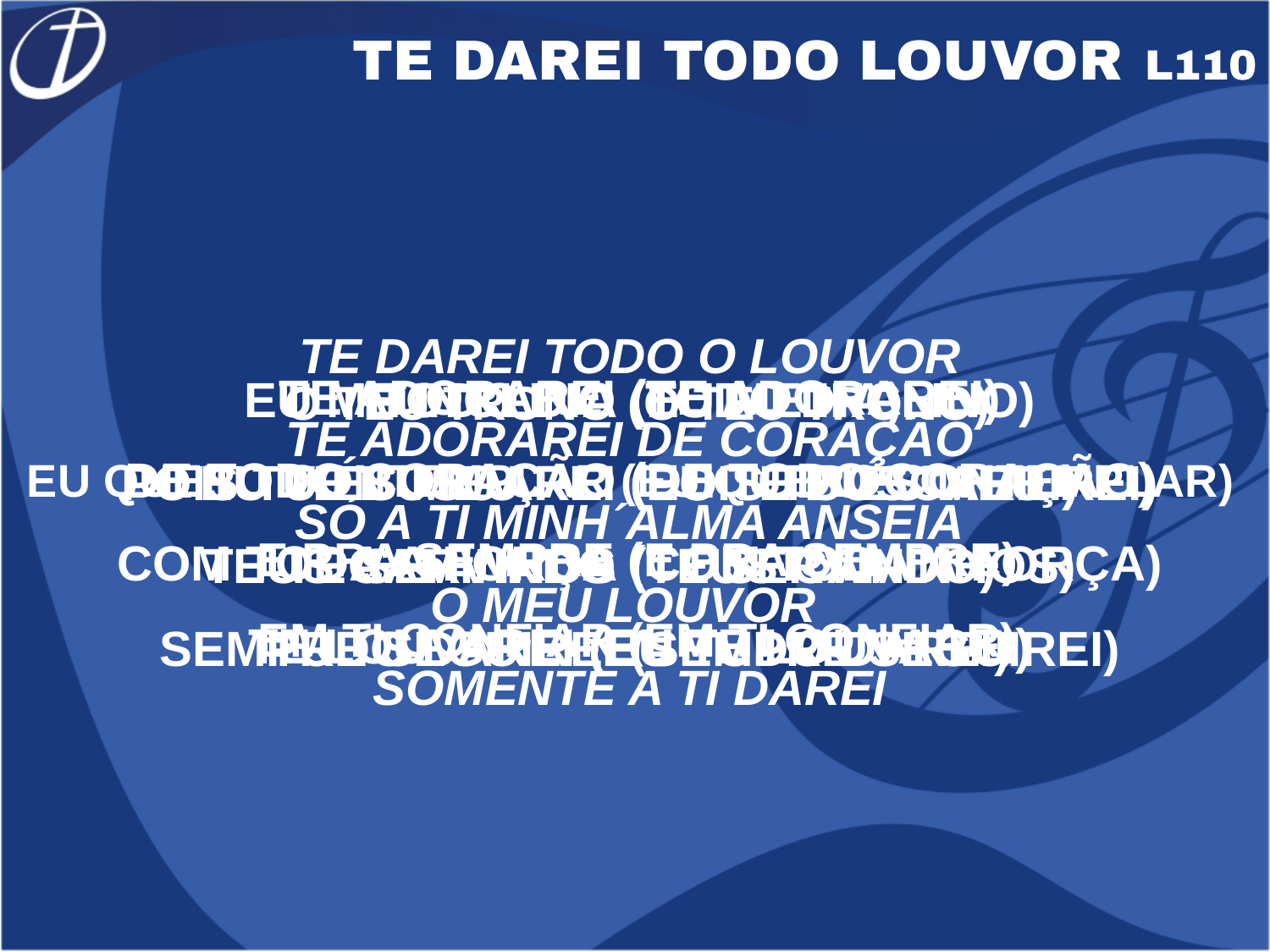

TE DAREI TODO LOUVOR L110
TE DAREI TODO O LOUVOR
TE ADORAREI DE CORAÇÃO
SÓ A TI MINH´ALMA ANSEIA
O MEU LOUVOR
SOMENTE A TI DAREI
TE ADORAREI (TE ADORAREI)
DE TODO CORAÇÃO (DE TODO CORAÇÃO)
COM TODA A FORÇA (COM TODA A FORÇA)
TE LOUVAREI (EU TE LOUVAREI)
TODO DIA (TODO DIA)
EU TE BUSCAREI (EU TE BUSCAREI)
TEUS CAMINHOS (TEUS CAMINHOS)
SEMPRE SEGUIREI (SEMPRE SEGUIREI)
EU ME INCLINO (EU ME INCLINO)
POIS TU ÉS MEU REI (POIS TU ÉS MEU REI)
TE SERVINDO (TE SERVINDO)
TUDO DAREI (EU TUDO DAREI)
O TEU TRONO (O TEU TRONO)
EU QUERO CONTEMPLAR (EU QUERO CONTEMPLAR)
E PRA SEMPRE (E PRA SEMPRE)
EM TI CONFIAR (EM TI CONFIAR)